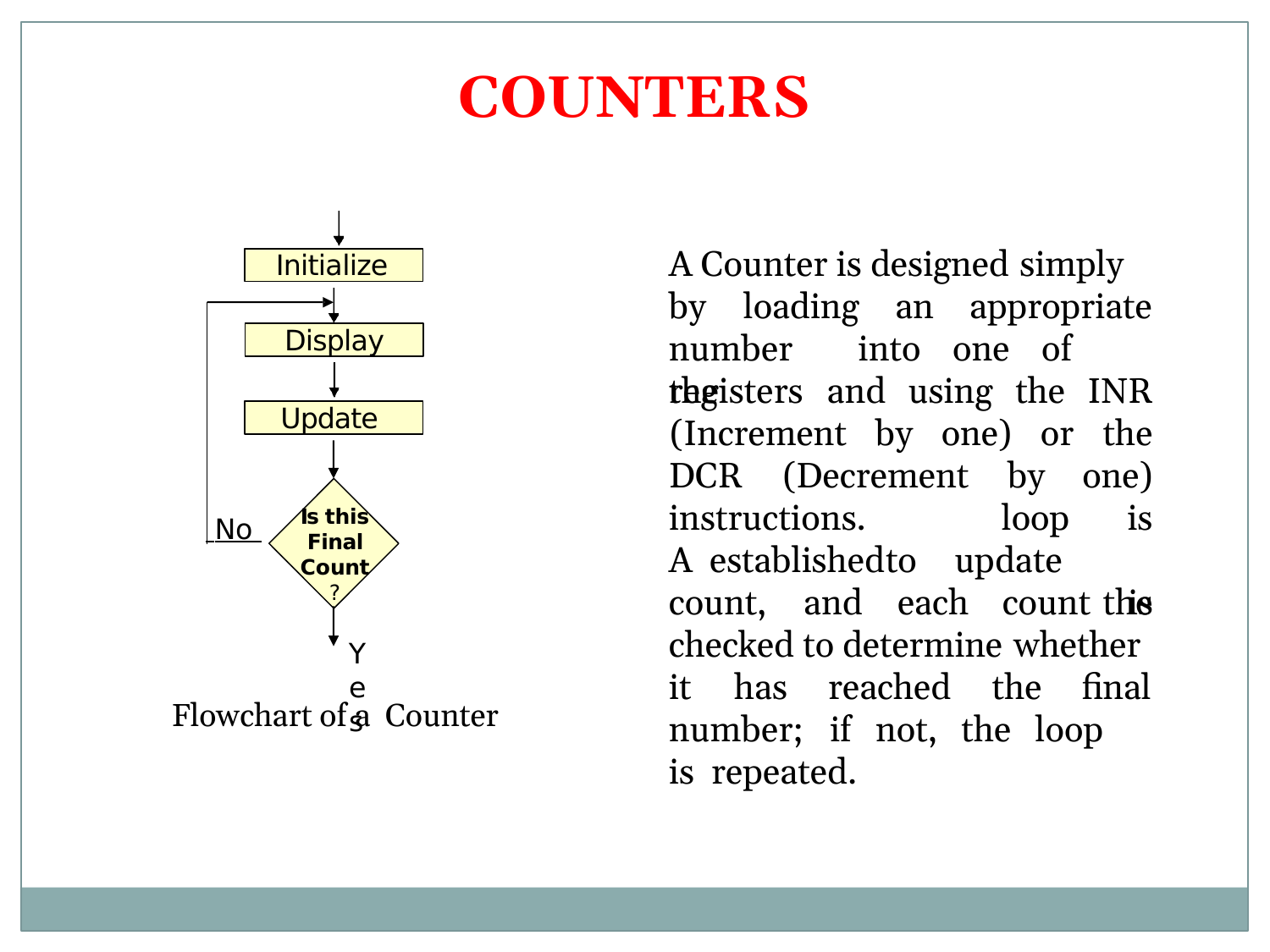

# COUNTERS

A Counter is designed simply
Initialize
by	loading	an	appropriate

Display
number	into	one	of	the

registers	and	using	the	INR
Update
(Increment	by	one)	or	the
one)
is  the

DCR	(Decrement	by
loop
instructions.		A  established	to
Is this  Final  Count?

Yes
 No
update
count,	and	each
count	is
checked to determine whether
it	has	reached	the	final
Flowchart of a Counter
number;	if	not,	the	loop	is  repeated.